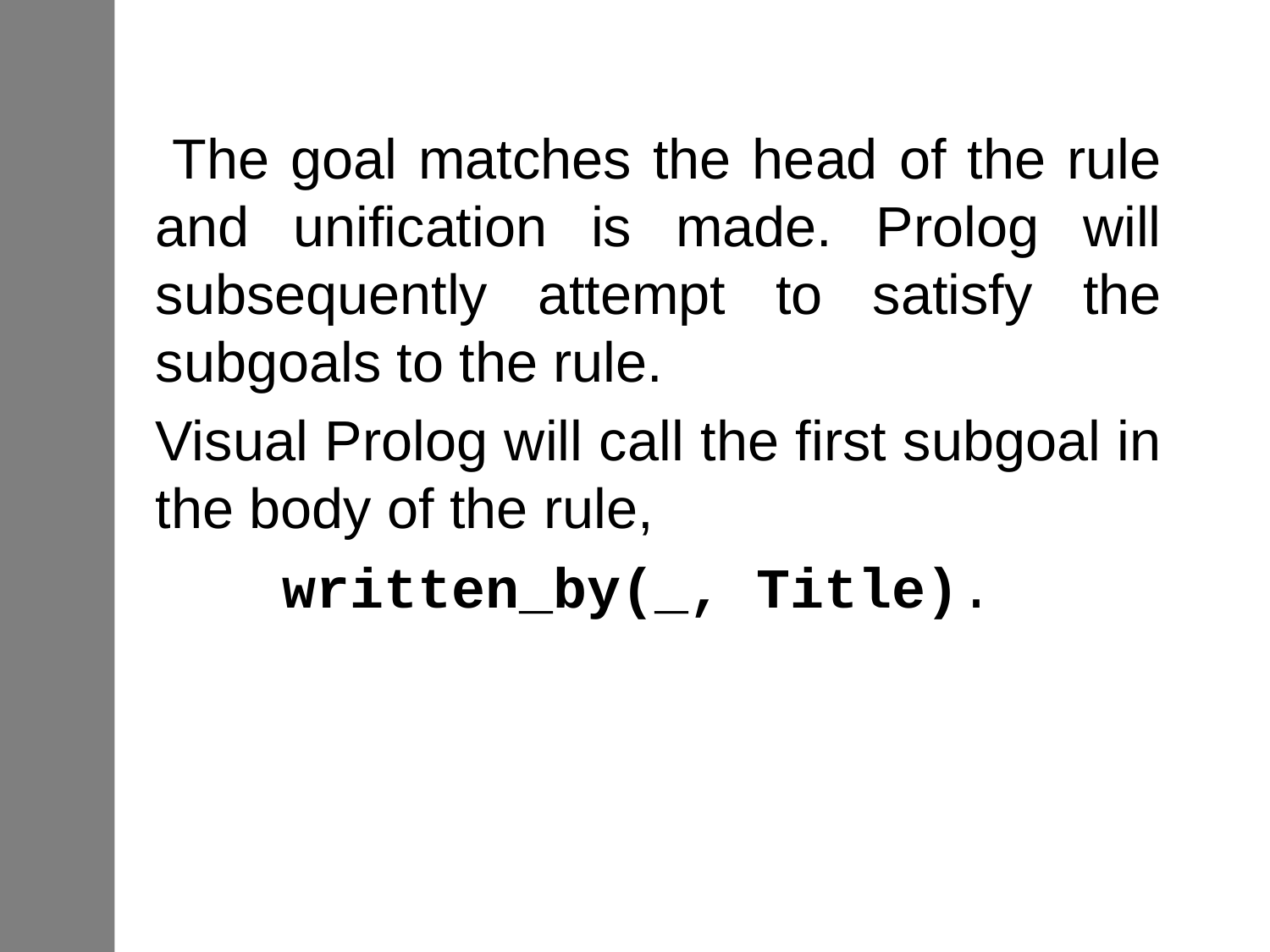

The goal matches the head of the rule and unification is made. Prolog will subsequently attempt to satisfy the subgoals to the rule.
	Visual Prolog will call the first subgoal in the body of the rule,
		written_by(_, Title).